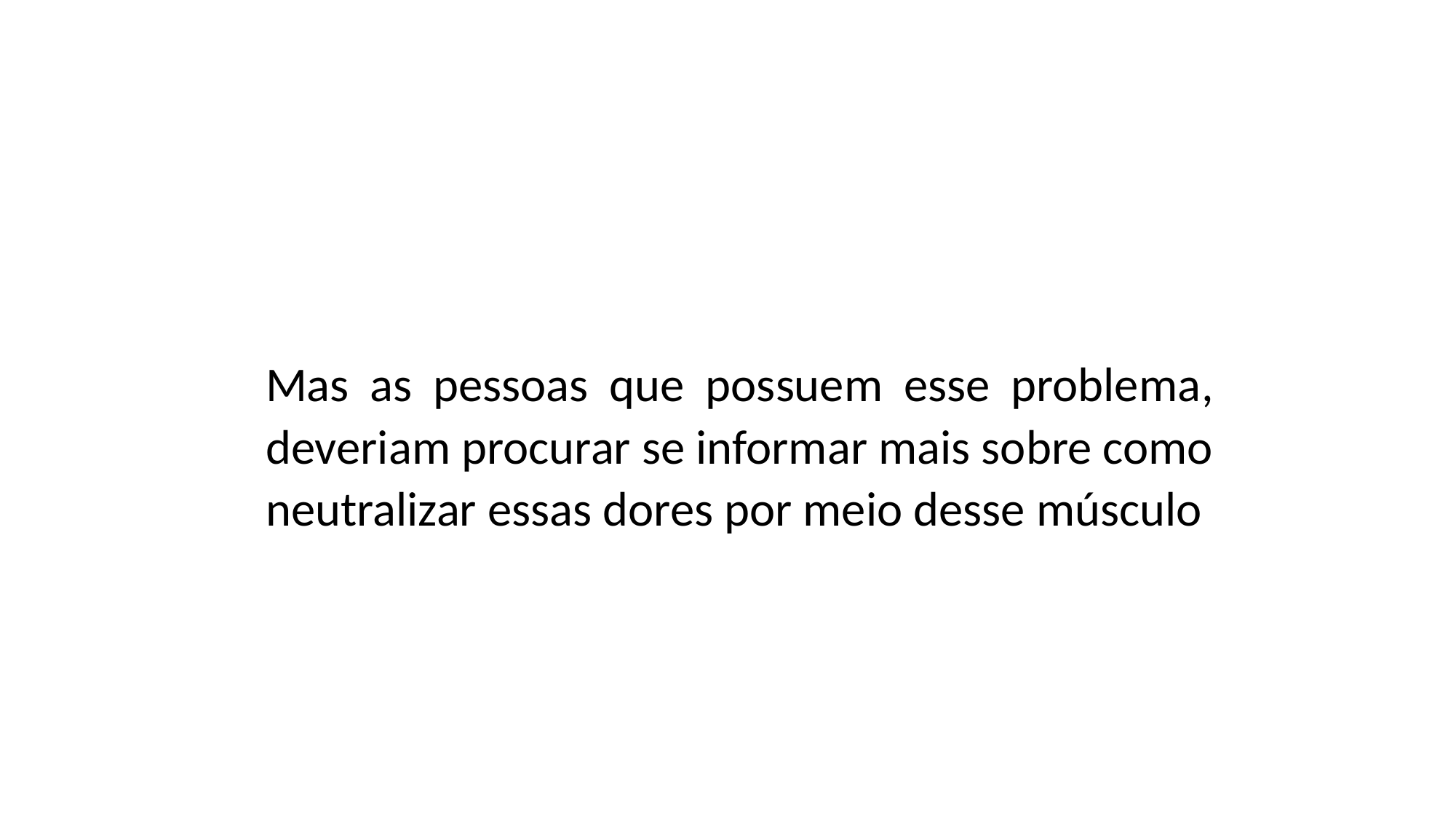

Mas as pessoas que possuem esse problema, deveriam procurar se informar mais sobre como neutralizar essas dores por meio desse músculo